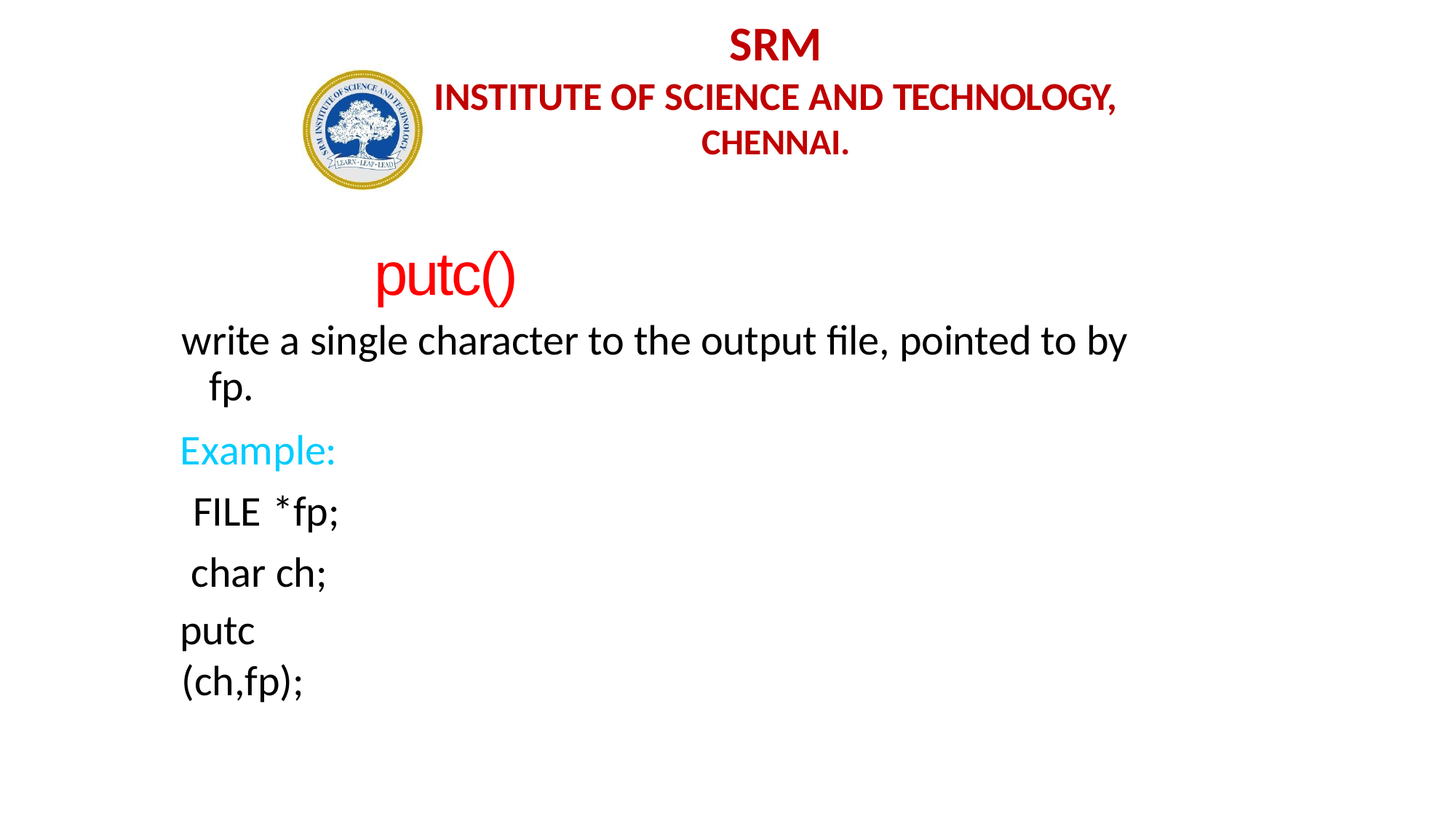

SRM
INSTITUTE OF SCIENCE AND TECHNOLOGY,
CHENNAI.

putc()
write a single character to the output file, pointed to by  fp.
Example:  FILE *fp;  char ch;
putc (ch,fp);